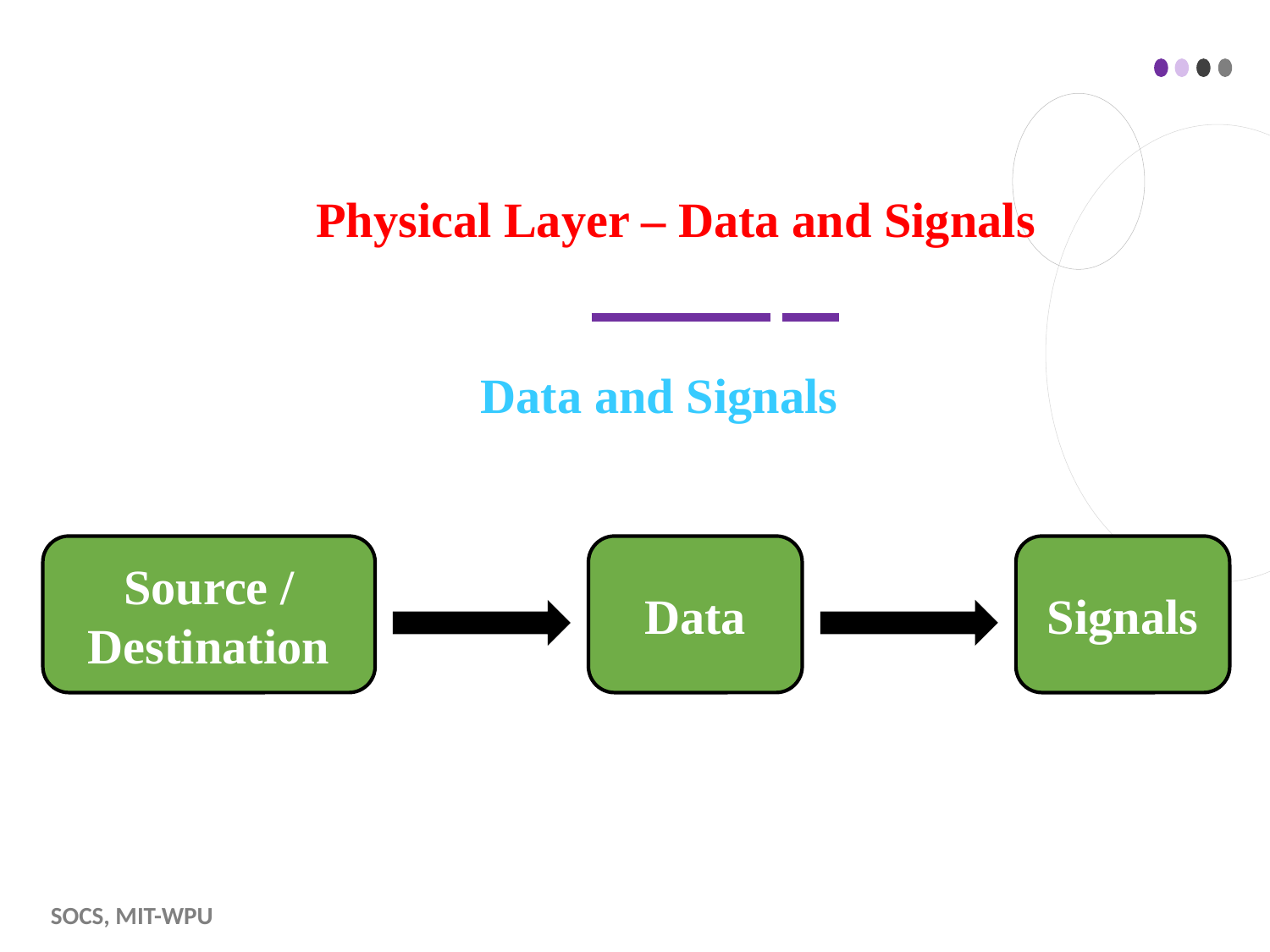

# Physical Layer – Data and Signals
Data and Signals

Source / Destination
Data
Signals

SoCS, MIT-WPU